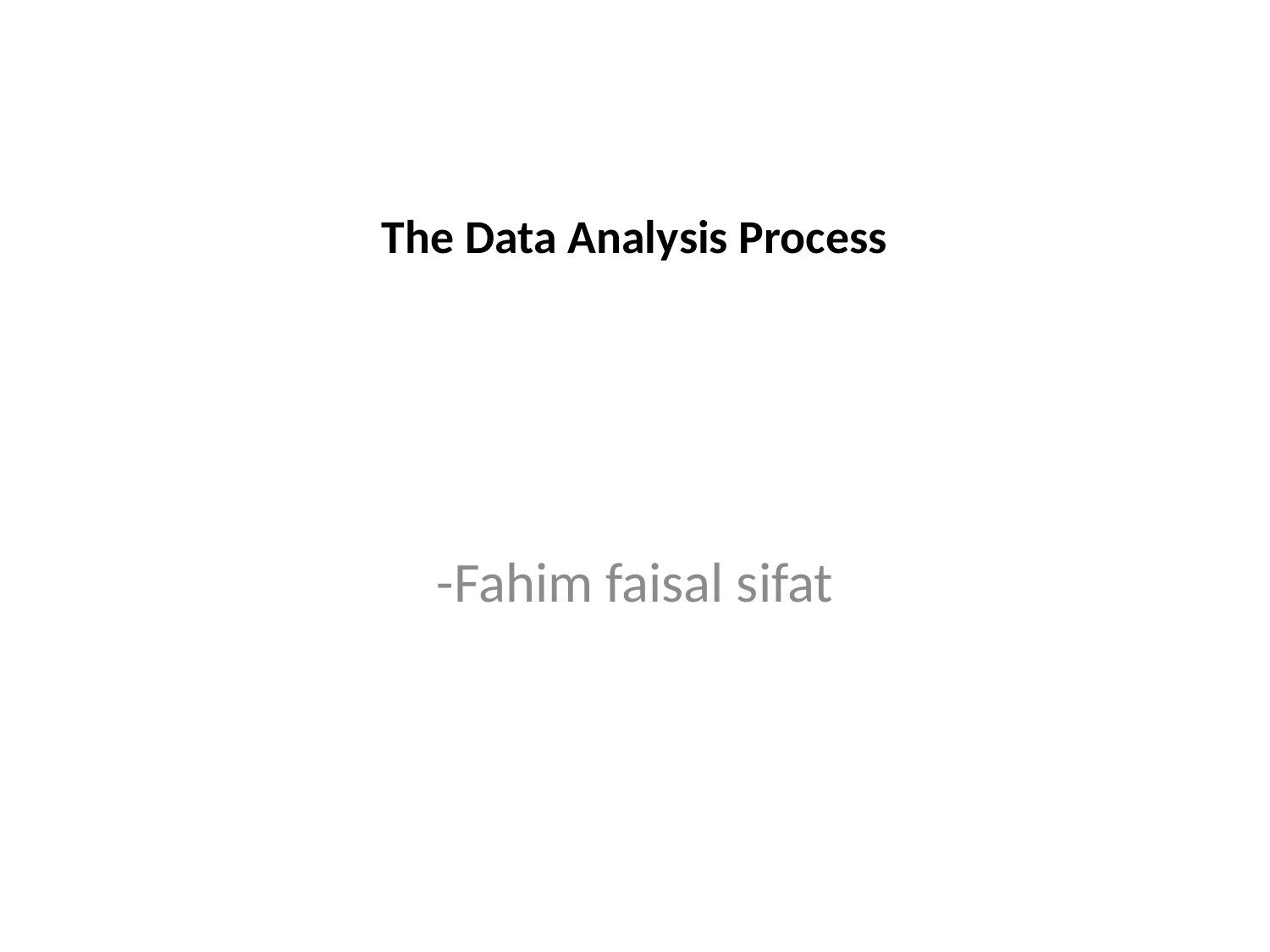

# The Data Analysis Process
-Fahim faisal sifat